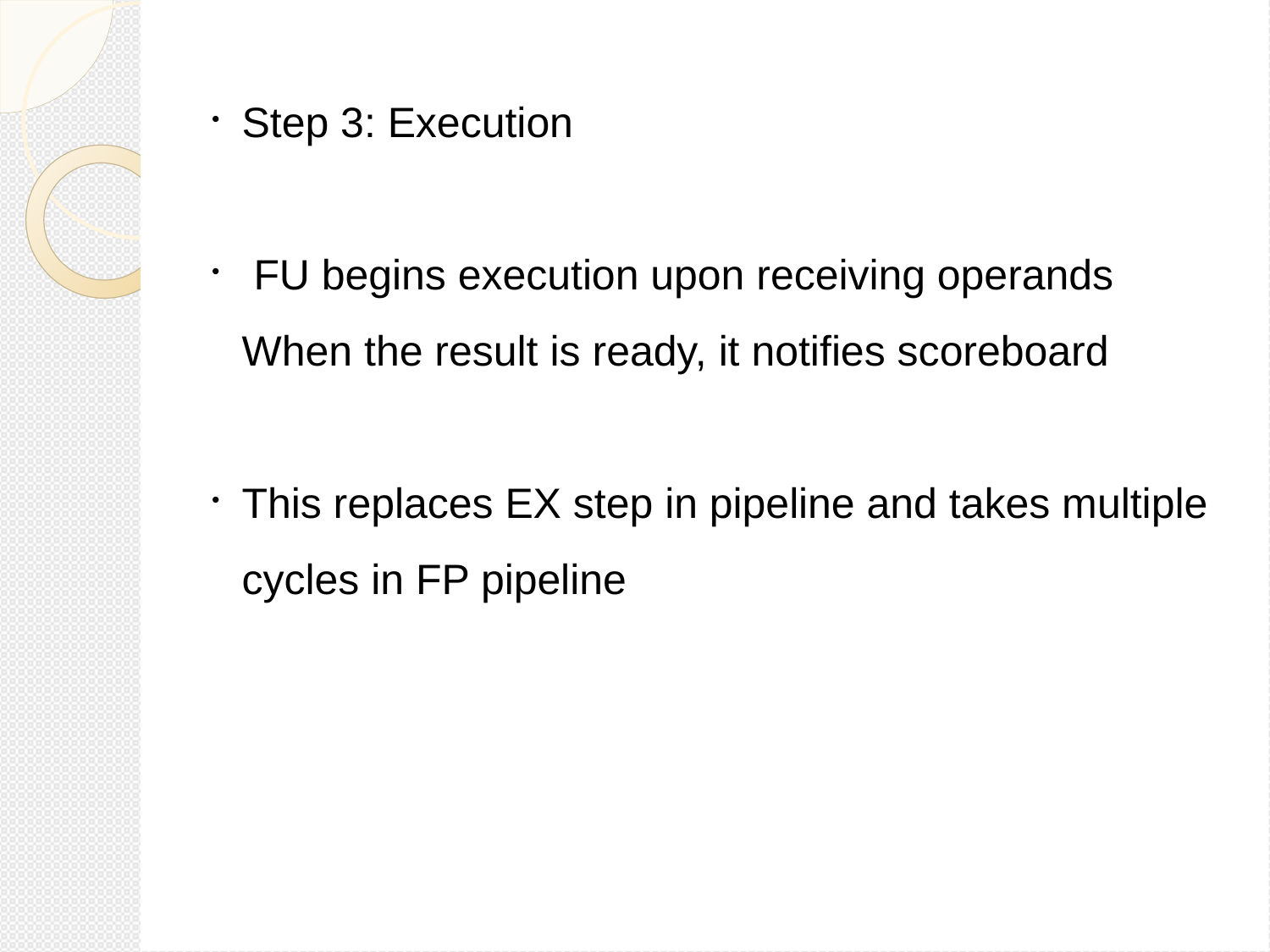

Step 3: Execution

 FU begins execution upon receiving operands  When the result is ready, it notifies scoreboard

This replaces EX step in pipeline and takes multiple cycles in FP pipeline